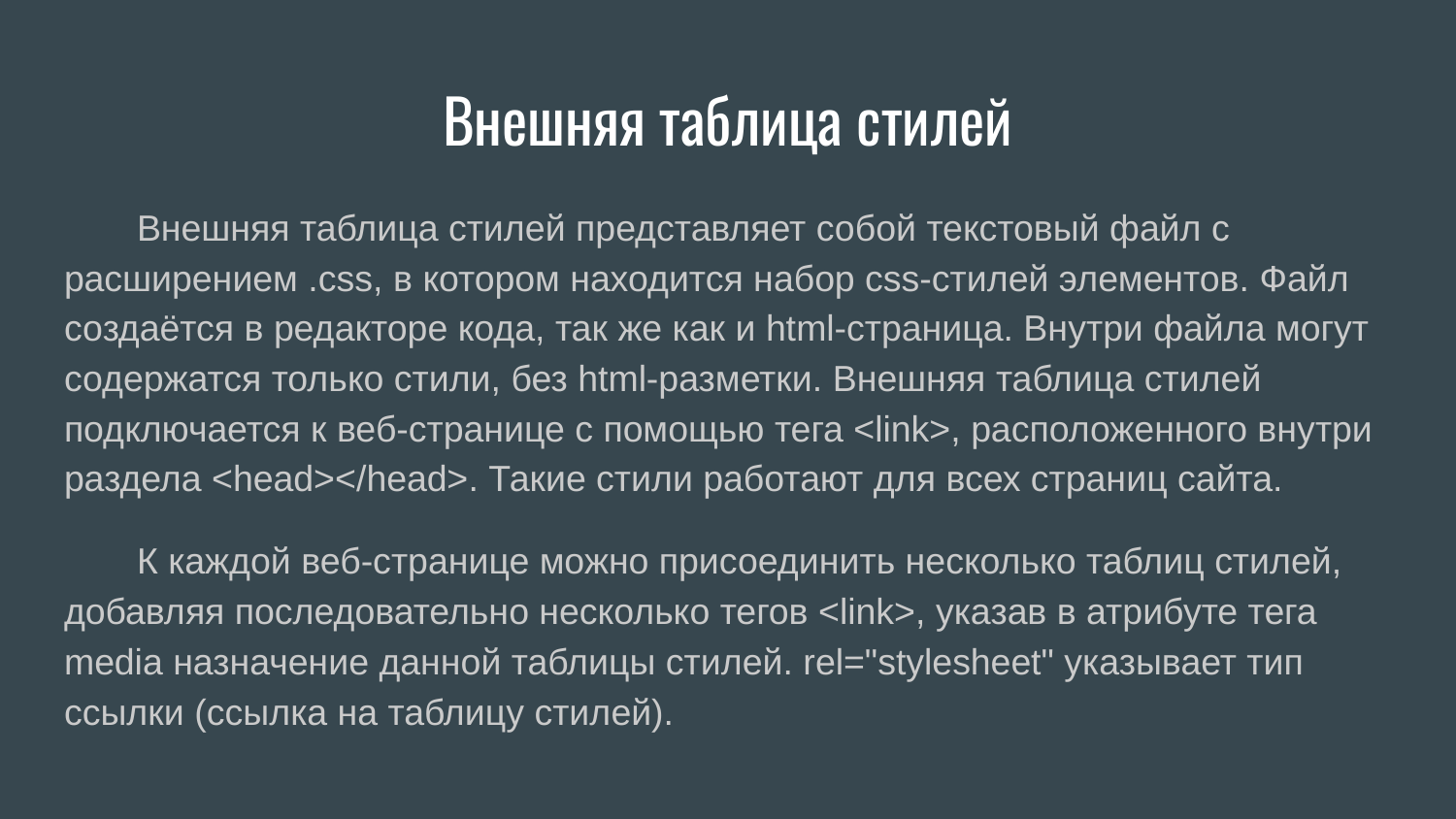

# Внешняя таблица стилей
Внешняя таблица стилей представляет собой текстовый файл с расширением .css, в котором находится набор css-стилей элементов. Файл создаётся в редакторе кода, так же как и html-страница. Внутри файла могут содержатся только стили, без html-разметки. Внешняя таблица стилей подключается к веб-странице с помощью тега <link>, расположенного внутри раздела <head></head>. Такие стили работают для всех страниц сайта.
К каждой веб-странице можно присоединить несколько таблиц стилей, добавляя последовательно несколько тегов <link>, указав в атрибуте тега media назначение данной таблицы стилей. rel="stylesheet" указывает тип ссылки (ссылка на таблицу стилей).